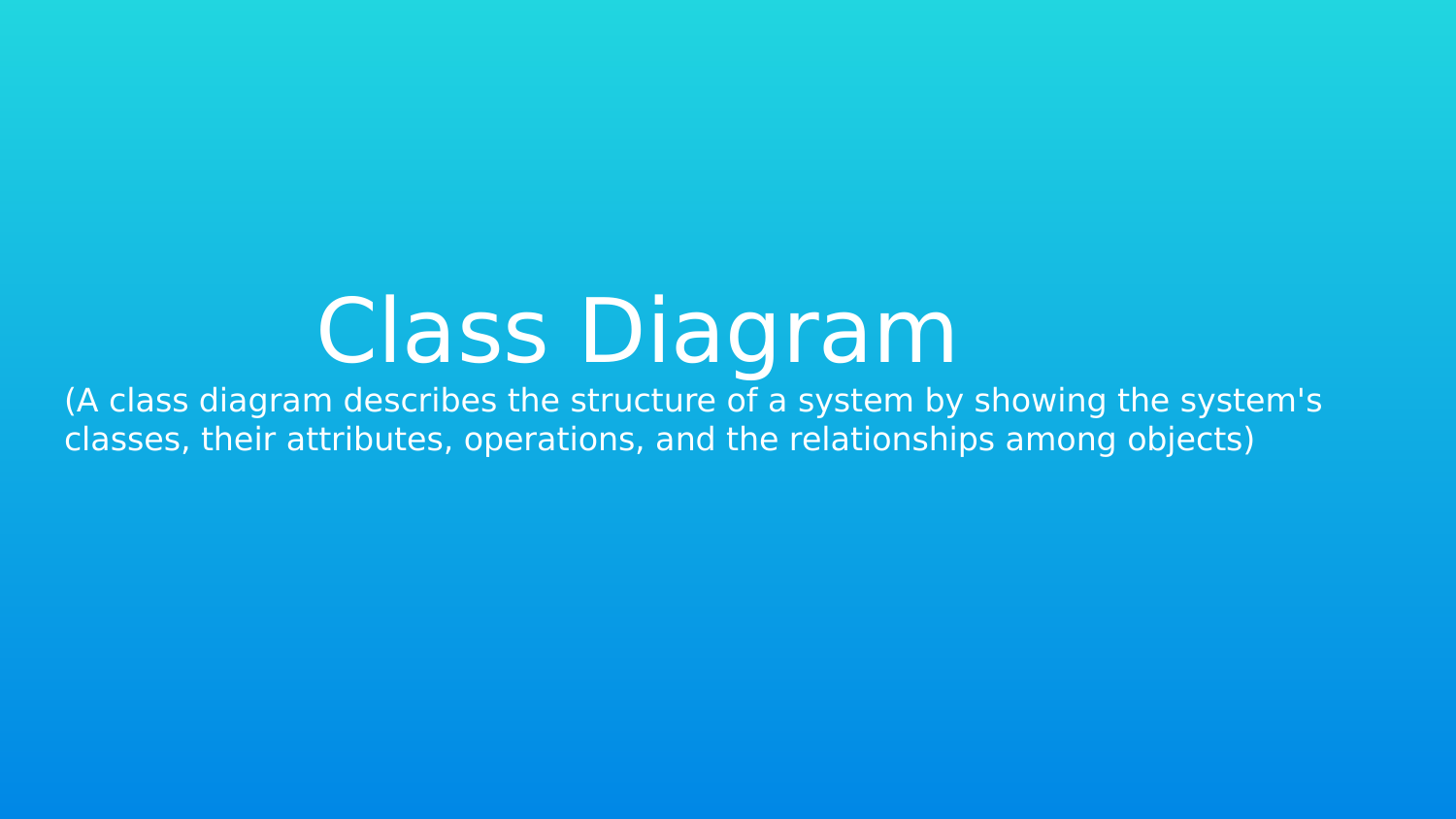

# Class Diagram
(A class diagram describes the structure of a system by showing the system's classes, their attributes, operations, and the relationships among objects)